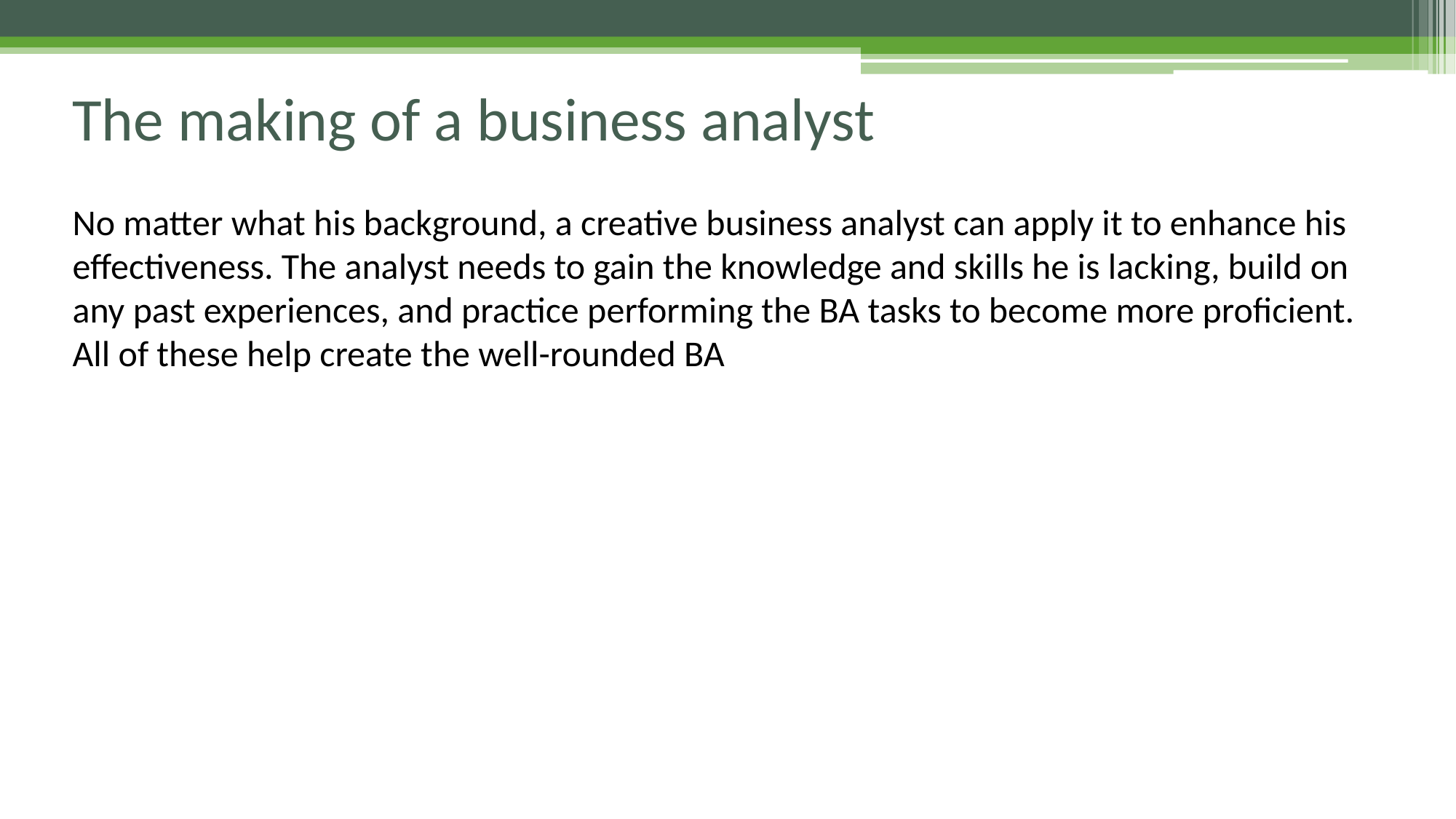

# The making of a business analyst
No matter what his background, a creative business analyst can apply it to enhance his effectiveness. The analyst needs to gain the knowledge and skills he is lacking, build on any past experiences, and practice performing the BA tasks to become more proficient. All of these help create the well-rounded BA